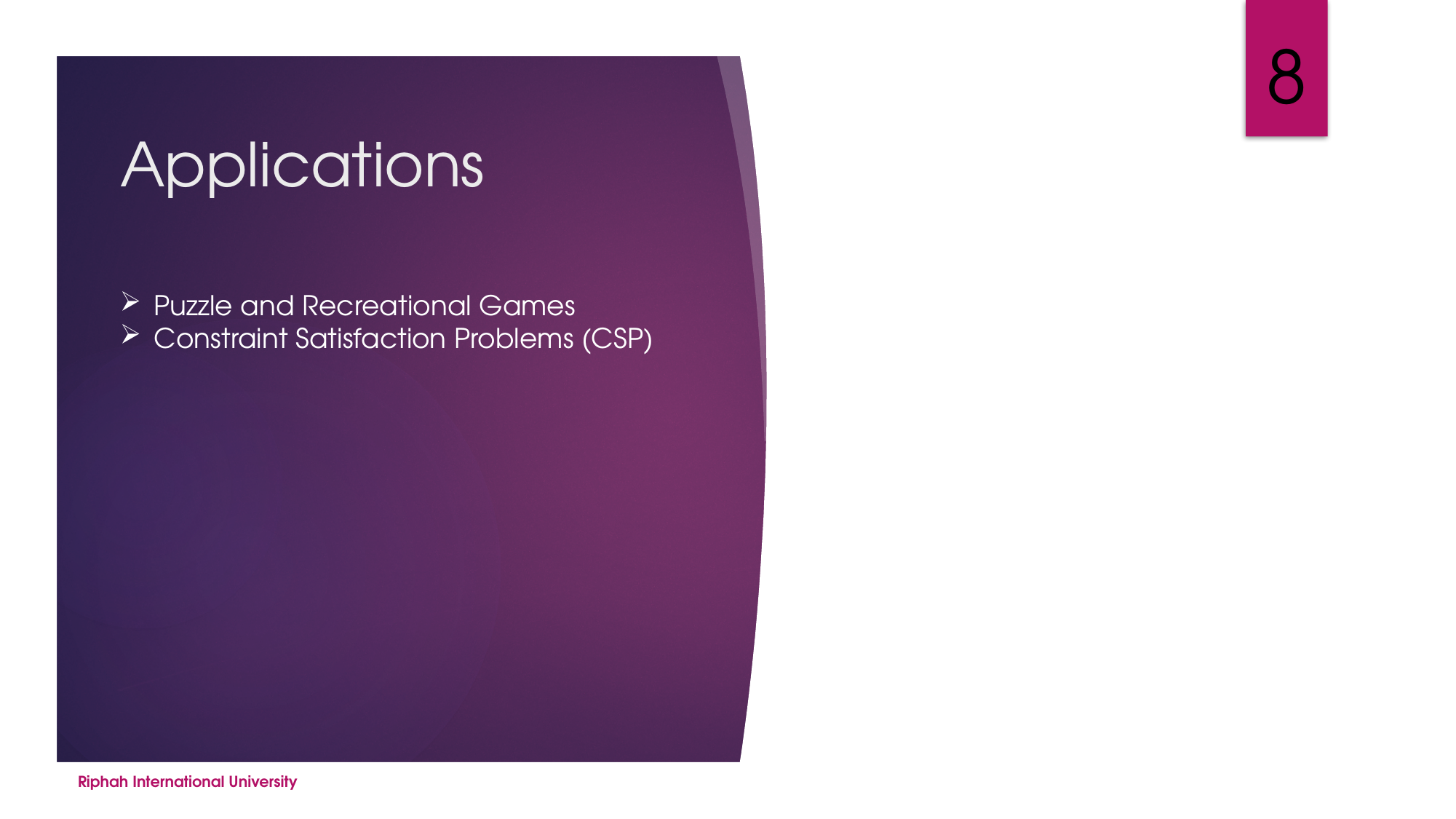

8
# Applications
Puzzle and Recreational Games
Constraint Satisfaction Problems (CSP)
Riphah International University